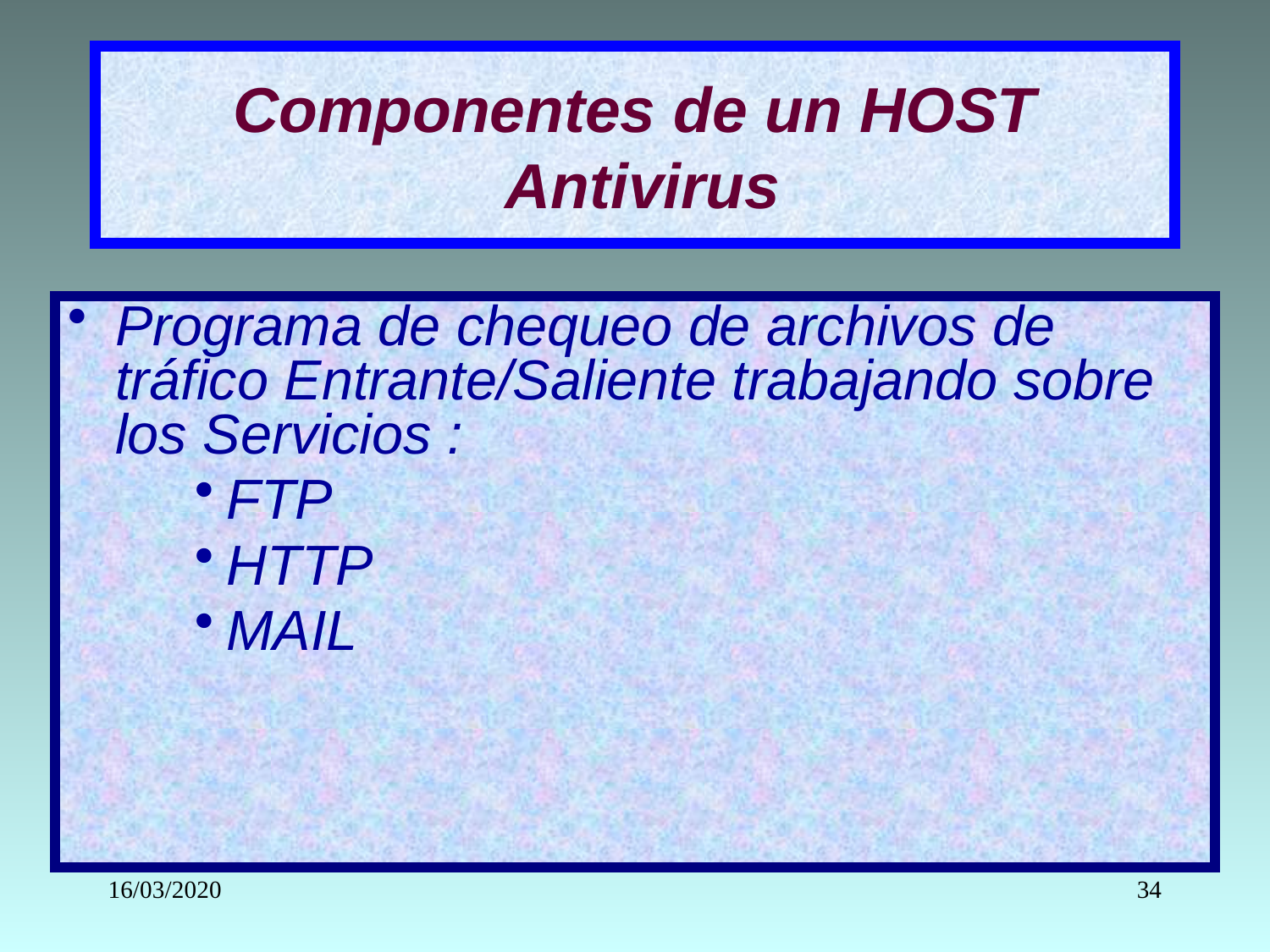

# Componentes de un HOST Antivirus
Programa de chequeo de archivos de tráfico Entrante/Saliente trabajando sobre los Servicios :
FTP
HTTP
MAIL
16/03/2020
34